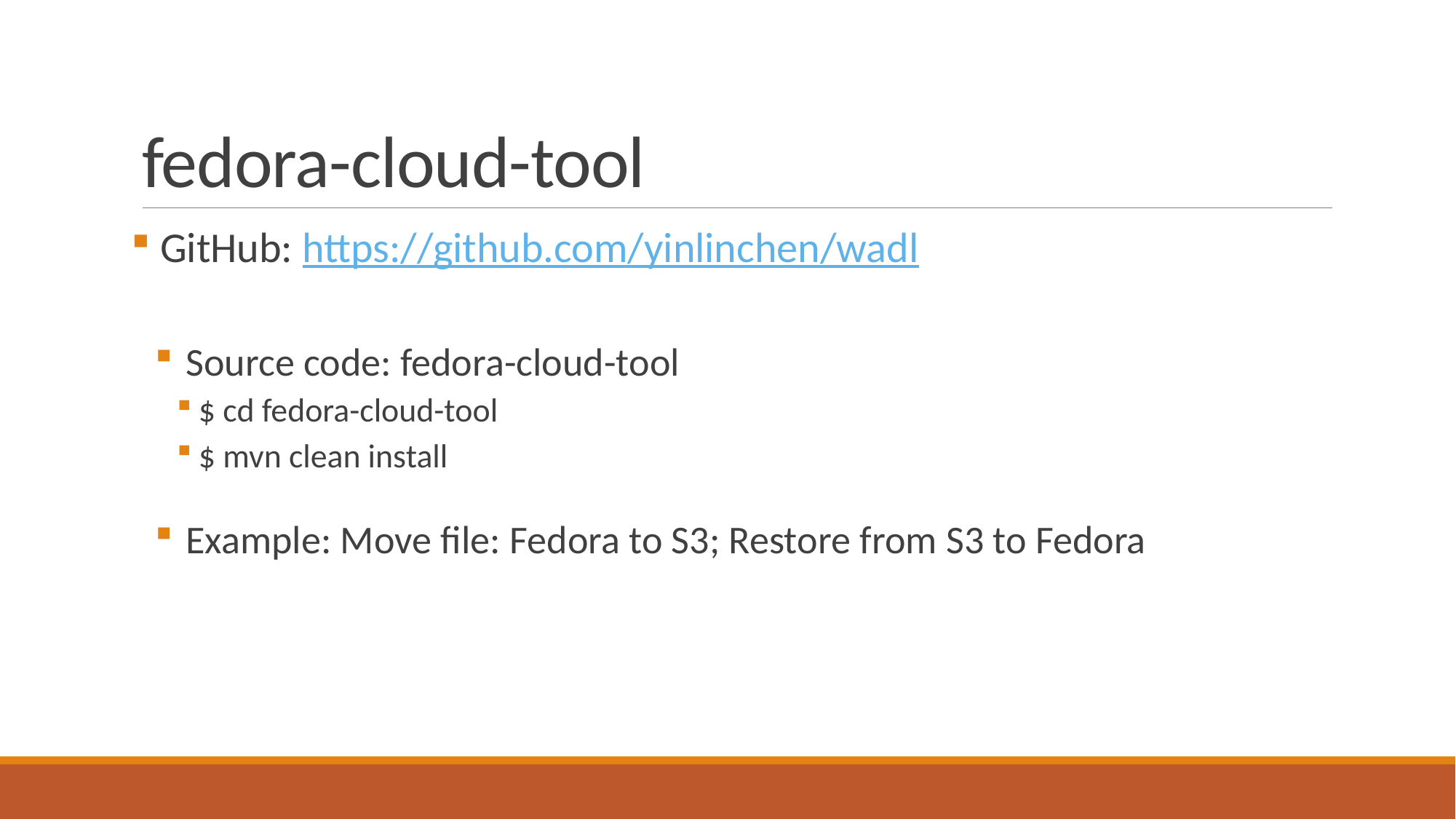

# fedora-cloud-tool
 GitHub: https://github.com/yinlinchen/wadl

 Source code: fedora-cloud-tool
$ cd fedora-cloud-tool
$ mvn clean install
 Example: Move file: Fedora to S3; Restore from S3 to Fedora